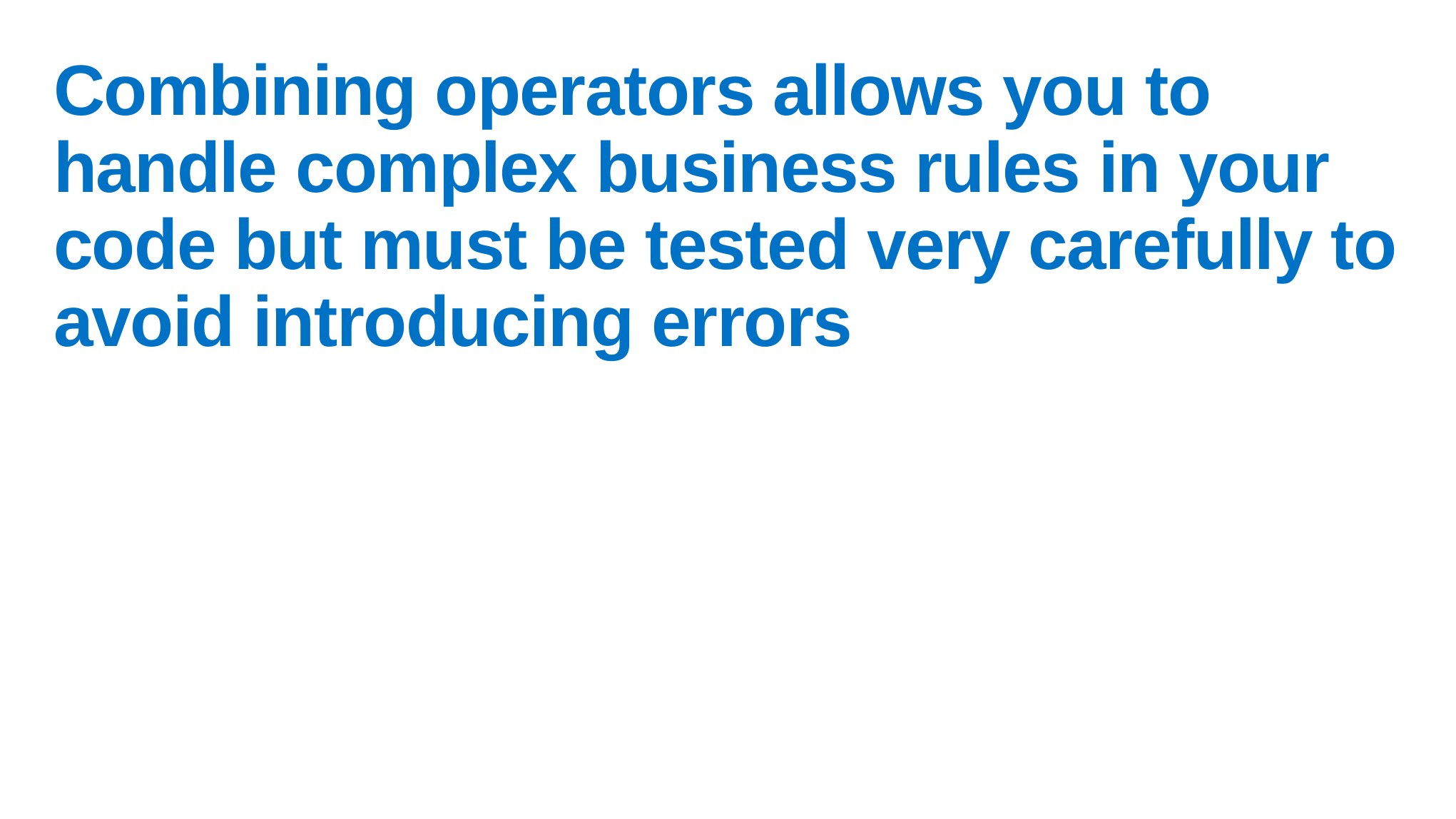

# Combining operators allows you to handle complex business rules in your code but must be tested very carefully to avoid introducing errors